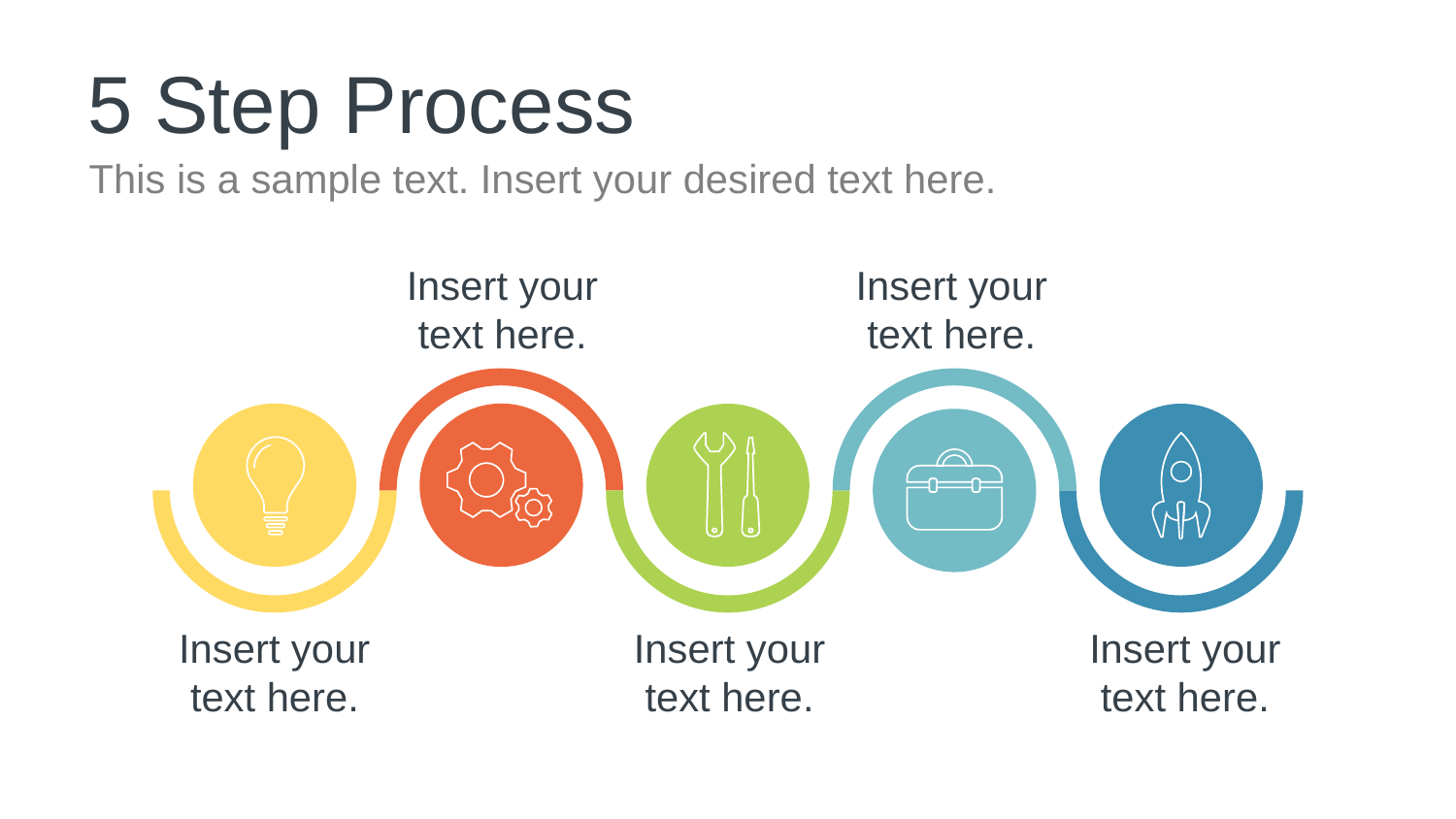

# 5 Step Process
This is a sample text. Insert your desired text here.
Insert your text here.
Insert your text here.
Insert your text here.
Insert your text here.
Insert your text here.